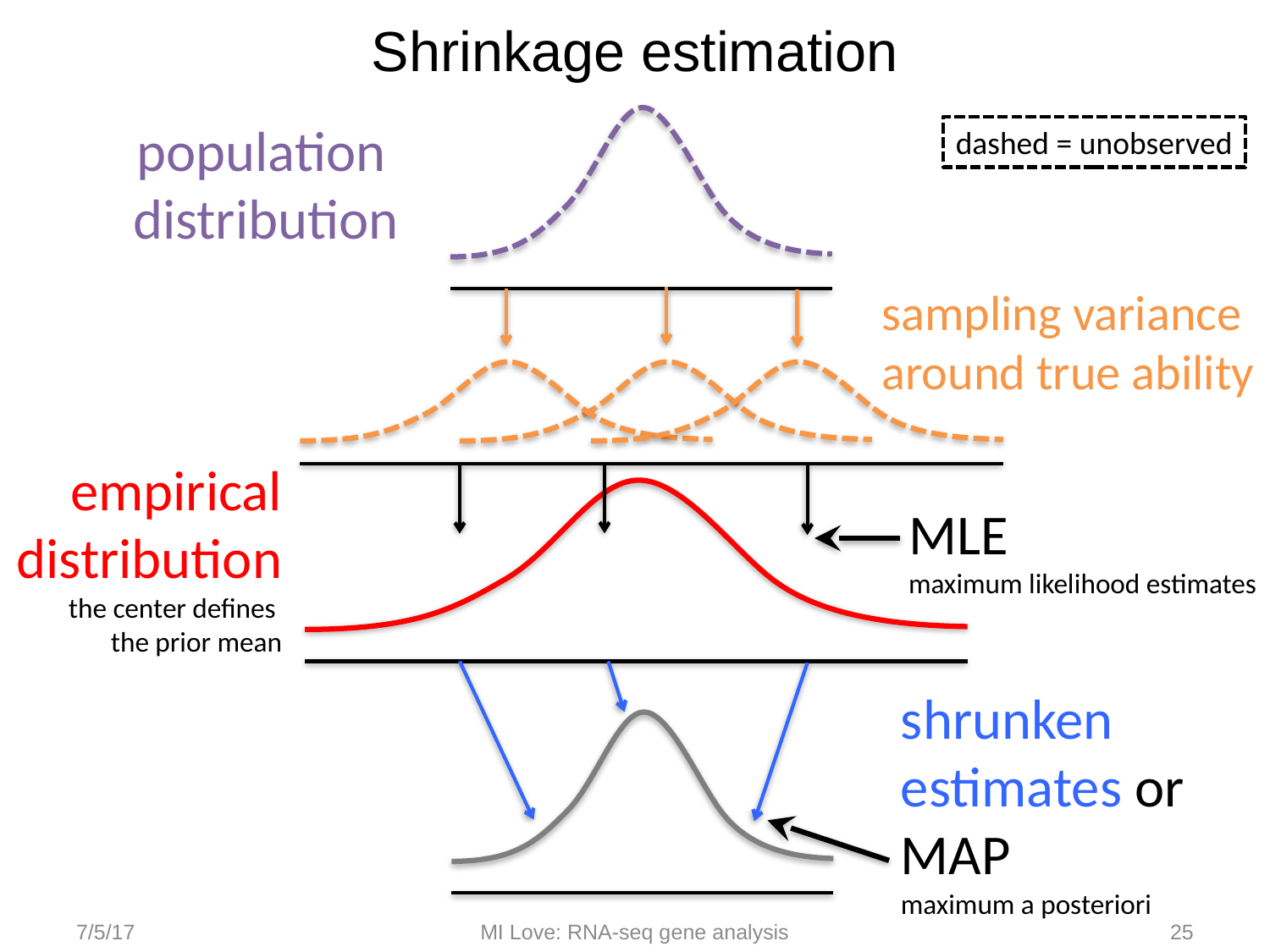

# Shrinkage estimation

population
distribution
dashed = unobserved
sampling variance
around true ability

empirical
distribution
the center defines
the prior mean

MLE
maximum likelihood estimates

shrunken
estimates or
MAP
maximum a posteriori
7/5/17
MI Love: RNA-seq gene analysis
25